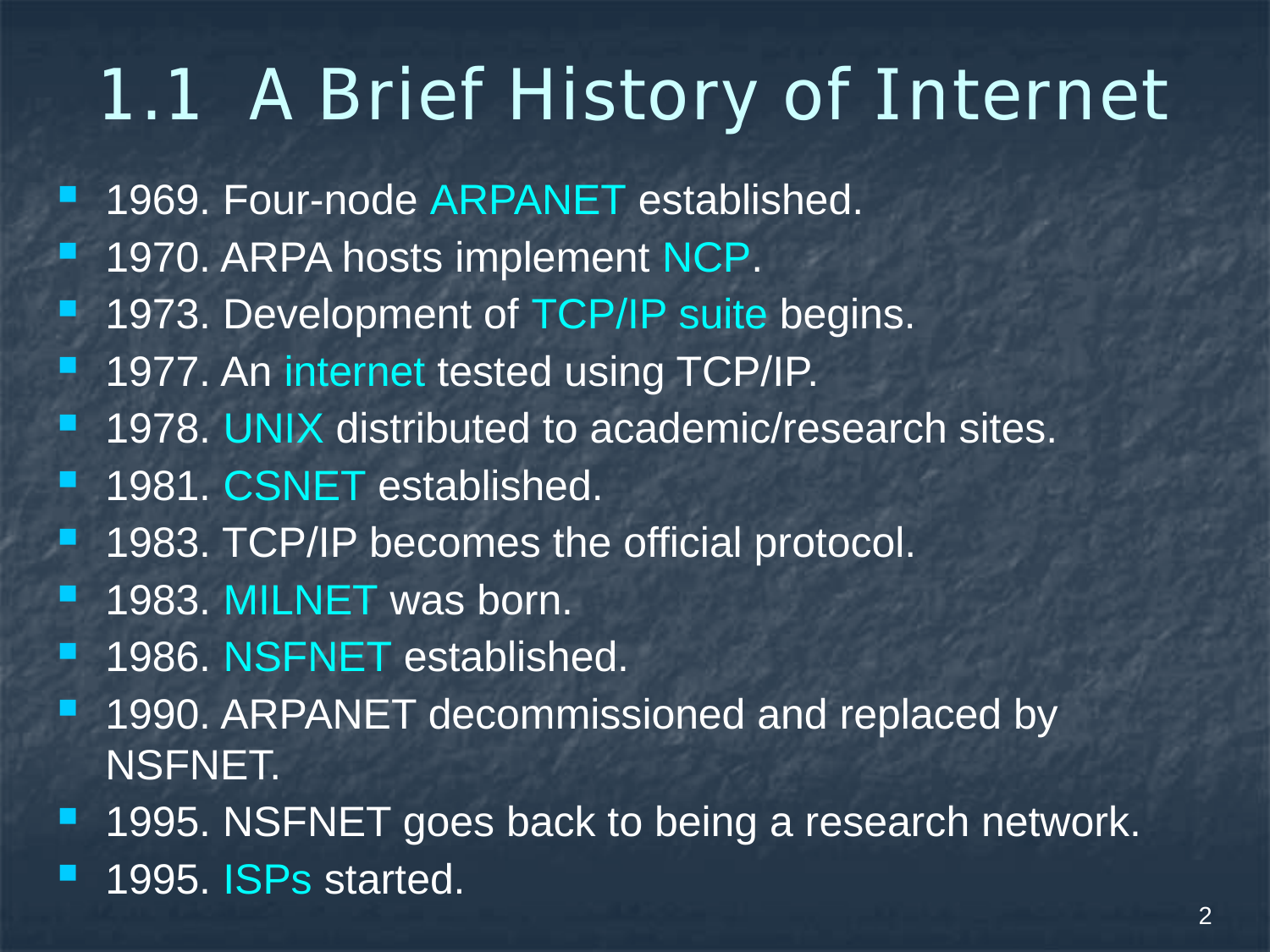

# 1.1  A Brief History of Internet
1969. Four-node ARPANET established.
1970. ARPA hosts implement NCP.
1973. Development of TCP/IP suite begins.
1977. An internet tested using TCP/IP.
1978. UNIX distributed to academic/research sites.
1981. CSNET established.
1983. TCP/IP becomes the official protocol.
1983. MILNET was born.
1986. NSFNET established.
1990. ARPANET decommissioned and replaced by NSFNET.
1995. NSFNET goes back to being a research network.
1995. ISPs started.
2